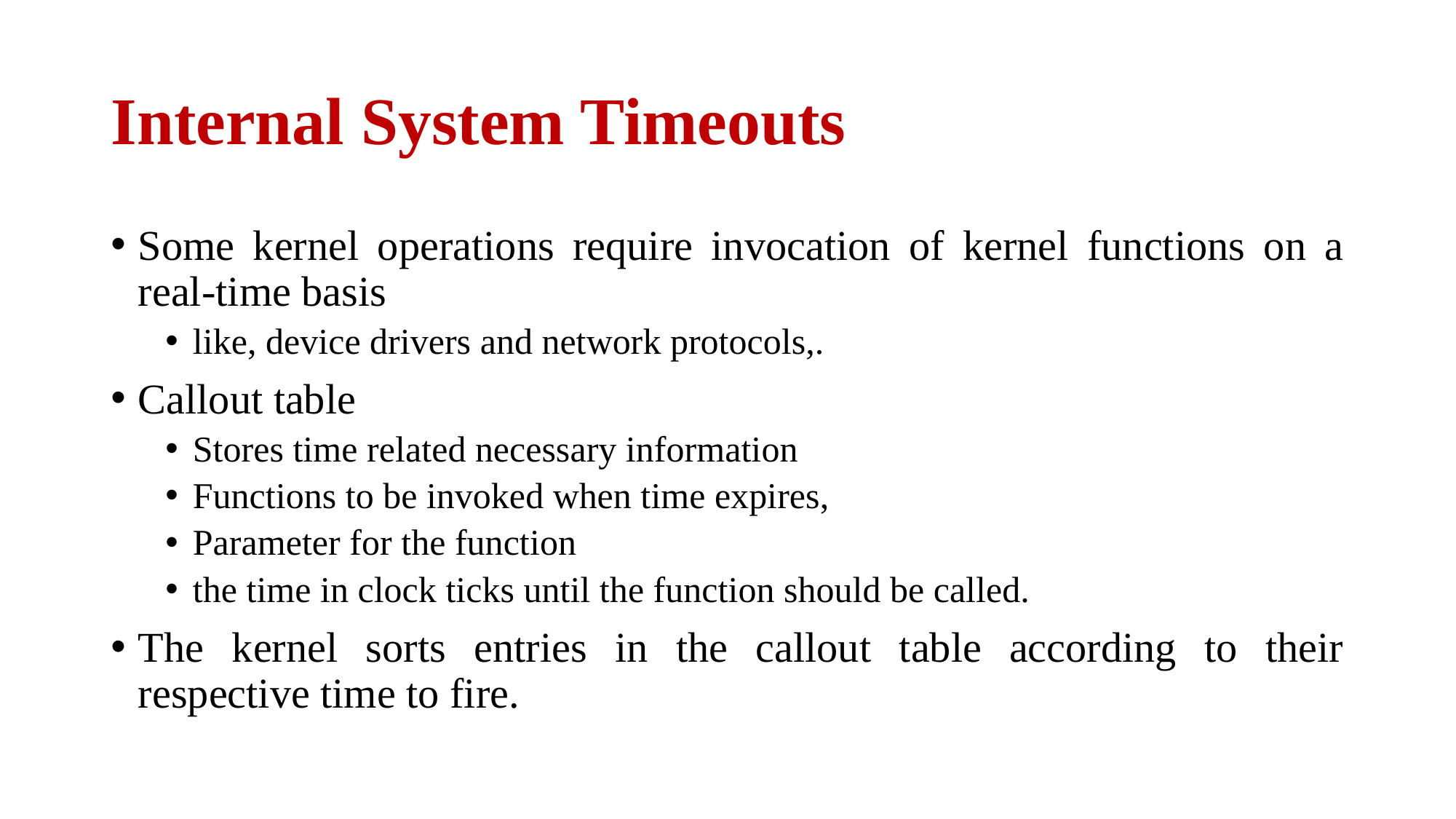

# Internal System Timeouts
Some kernel operations require invocation of kernel functions on a real-time basis
like, device drivers and network protocols,.
Callout table
Stores time related necessary information
Functions to be invoked when time expires,
Parameter for the function
the time in clock ticks until the function should be called.
The kernel sorts entries in the callout table according to their respective time to fire.